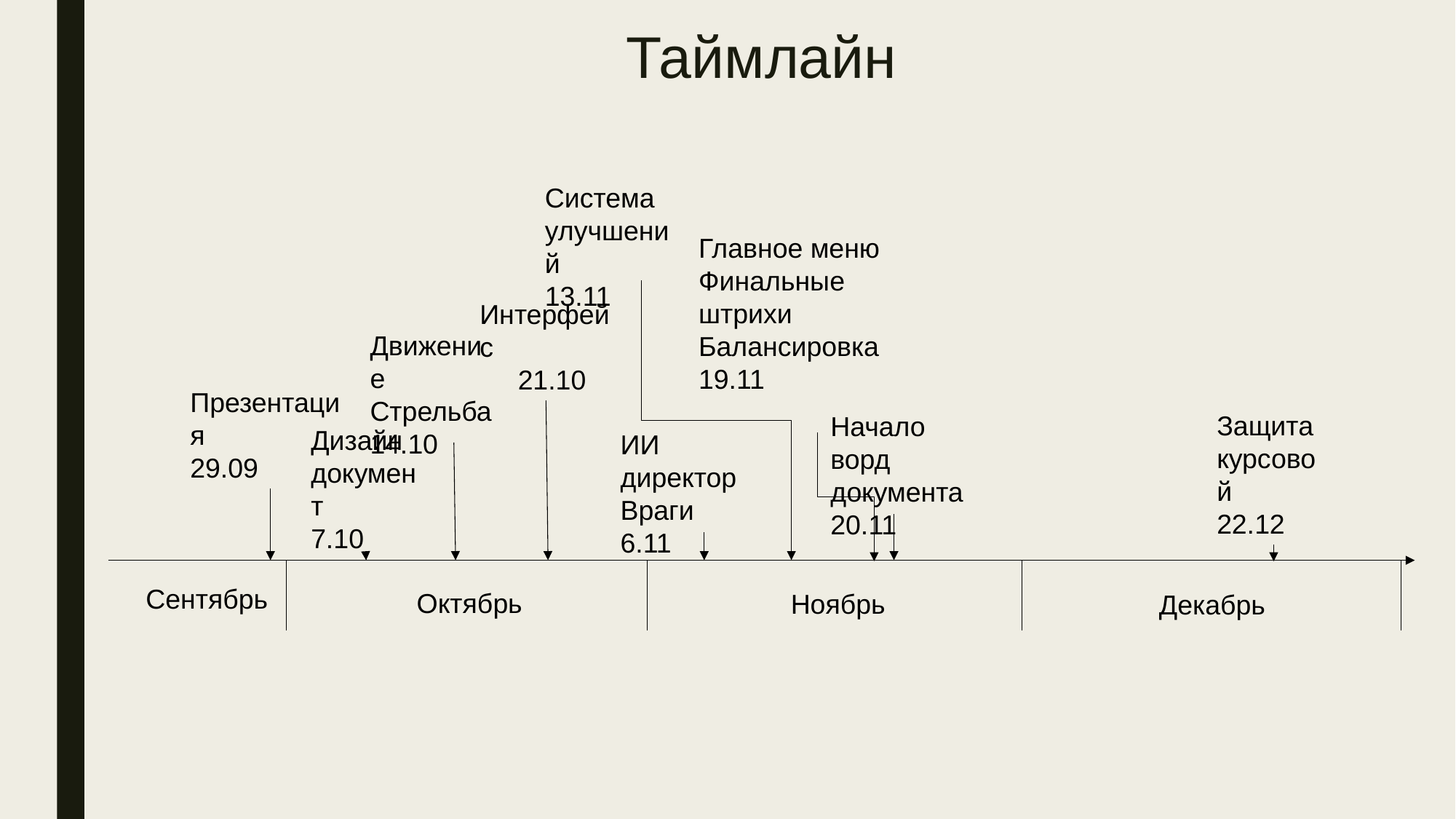

# Таймлайн
Система улучшений
13.11
Главное меню
Финальные штрихи
Балансировка
19.11

Интерфейс
     21.10
Движение Стрельба
14.10
Презентация
29.09
Защита курсовой
22.12
Начало ворд документа
20.11
Дизайн документ
7.10
ИИ директор
Враги
6.11
Сентябрь
Октябрь
Ноябрь
Декабрь